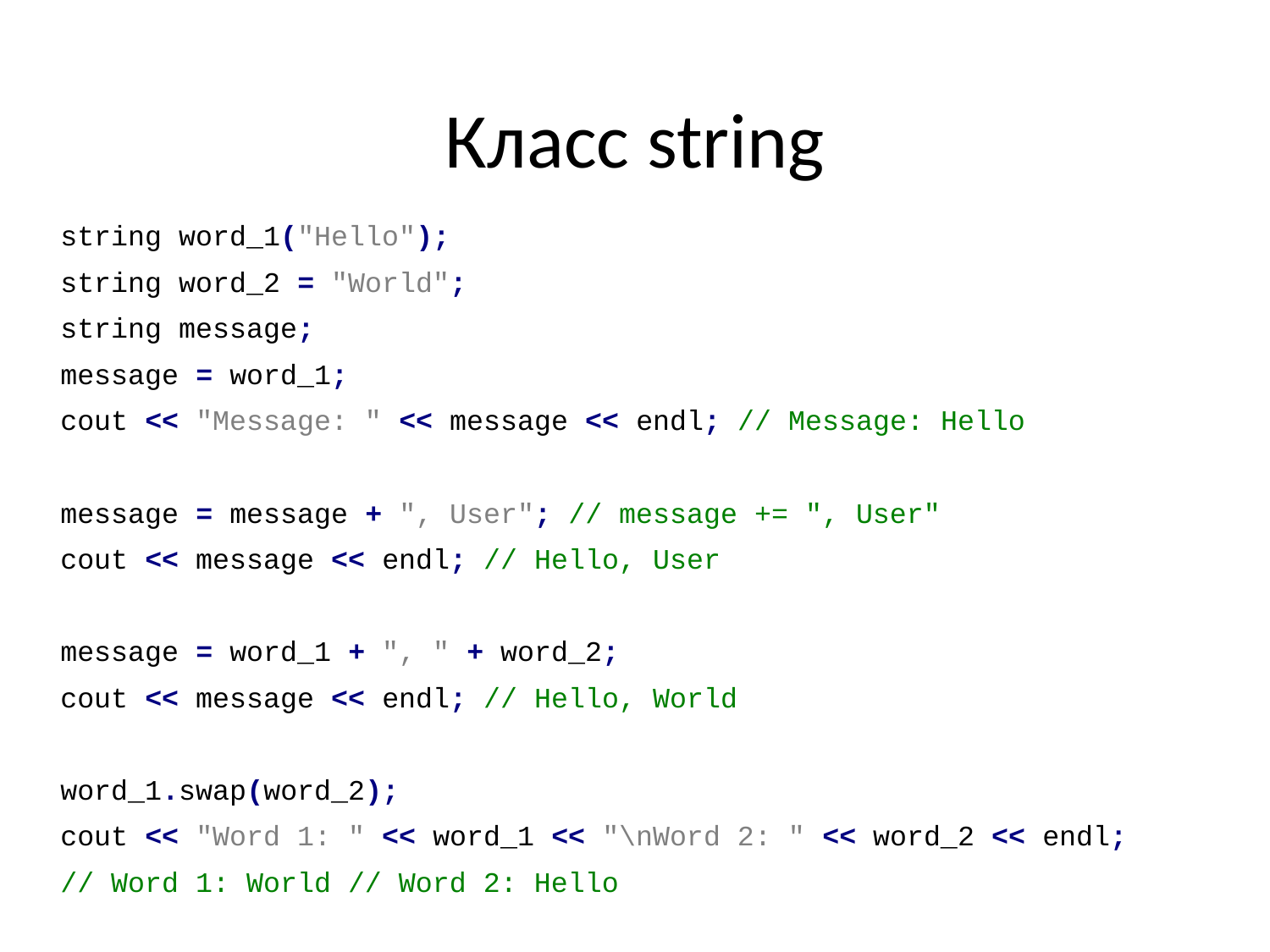

# Класс string
string word_1("Hello");
string word_2 = "World";
string message;
message = word_1;
cout << "Message: " << message << endl; // Message: Hello

message = message + ", User"; // message += ", User"
cout << message << endl; // Hello, User

message = word_1 + ", " + word_2;
cout << message << endl; // Hello, World

word_1.swap(word_2);
cout << "Word 1: " << word_1 << "\nWord 2: " << word_2 << endl;
// Word 1: World // Word 2: Hello